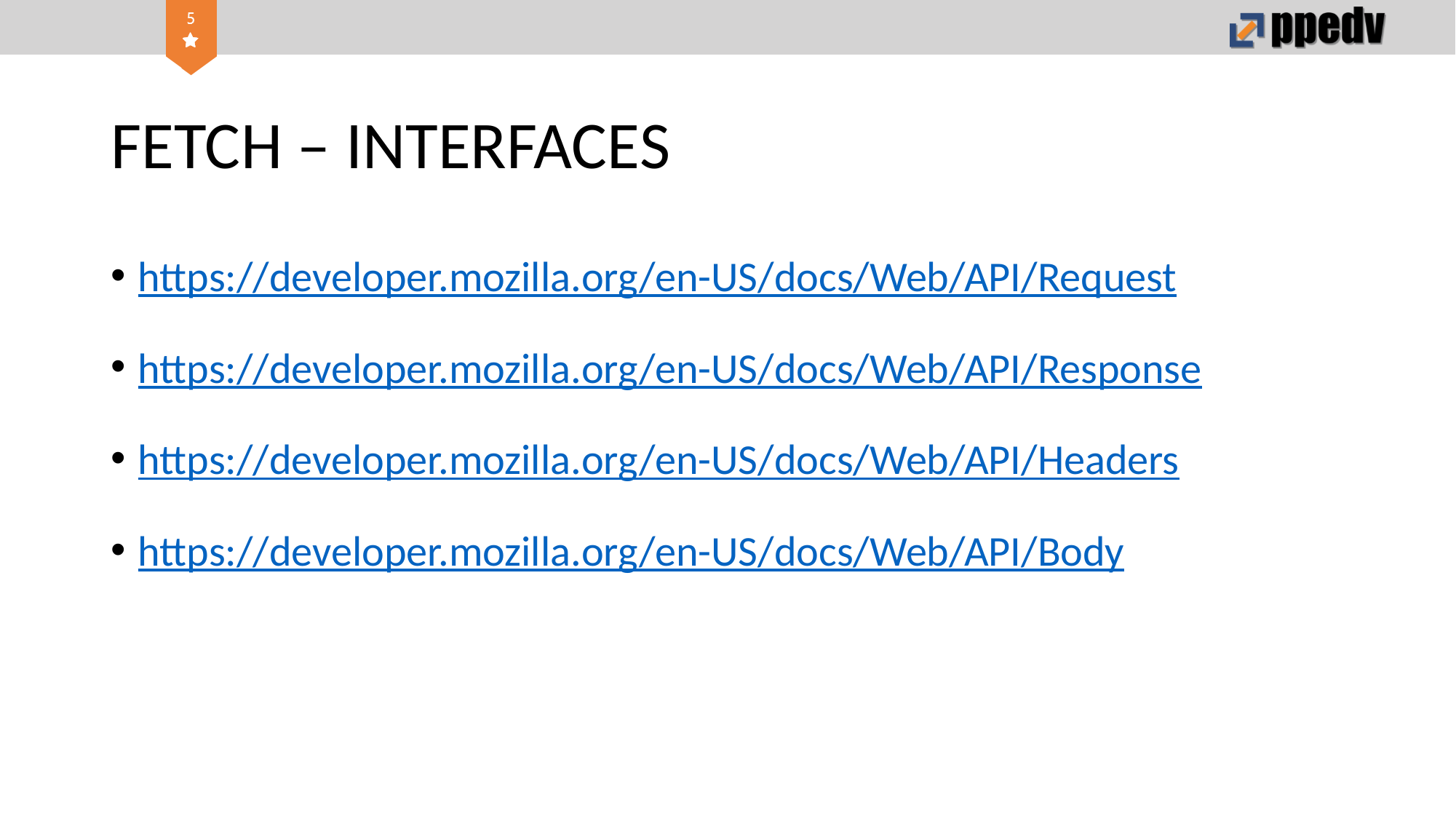

# FETCH – INTERFACES
https://developer.mozilla.org/en-US/docs/Web/API/Request
https://developer.mozilla.org/en-US/docs/Web/API/Response
https://developer.mozilla.org/en-US/docs/Web/API/Headers
https://developer.mozilla.org/en-US/docs/Web/API/Body